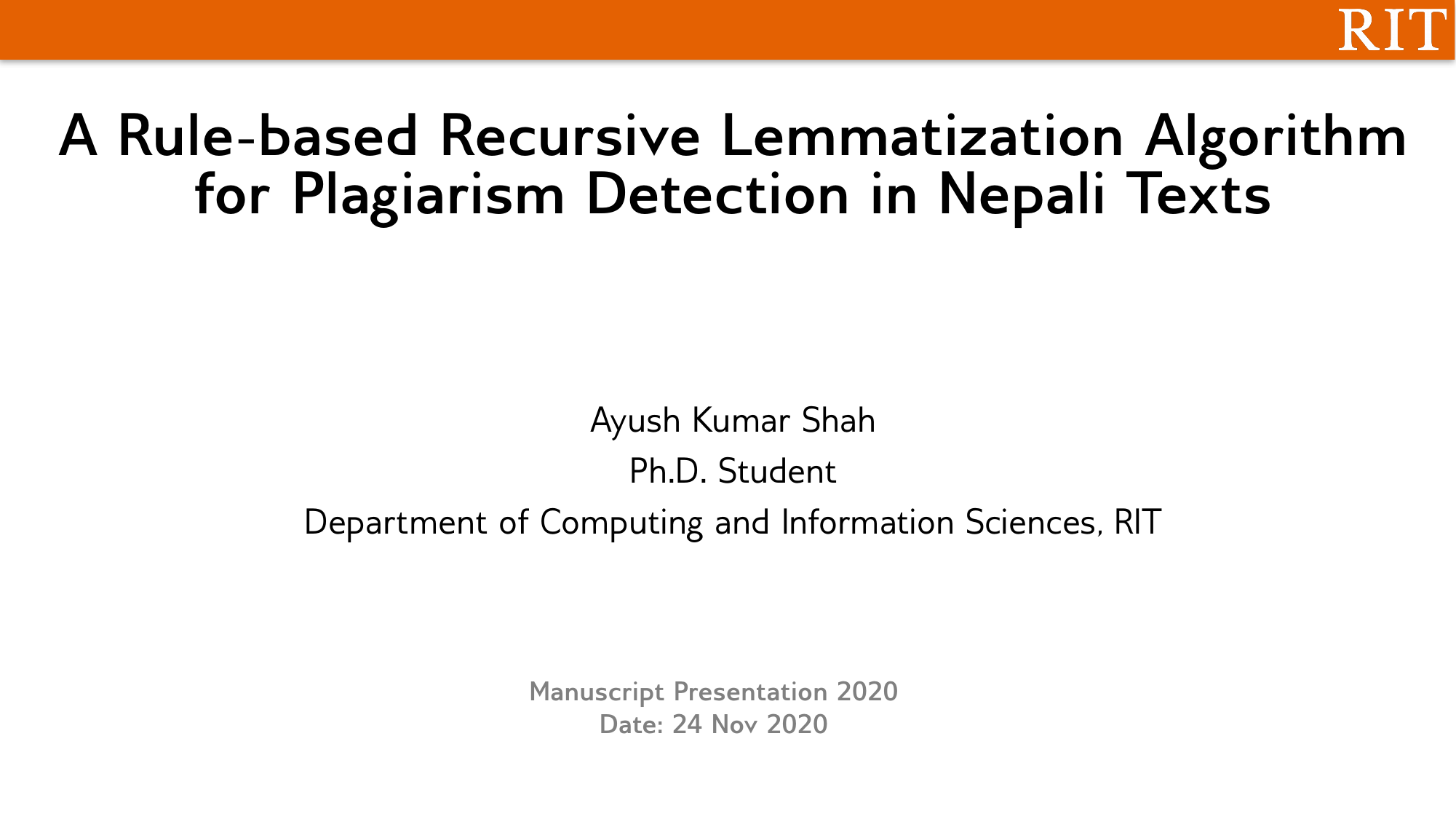

A Rule-based Recursive Lemmatization Algorithm for Plagiarism Detection in Nepali Texts
Ayush Kumar Shah
Ph.D. Student
Department of Computing and Information Sciences, RIT

Manuscript Presentation 2020
Date: 24 Nov 2020